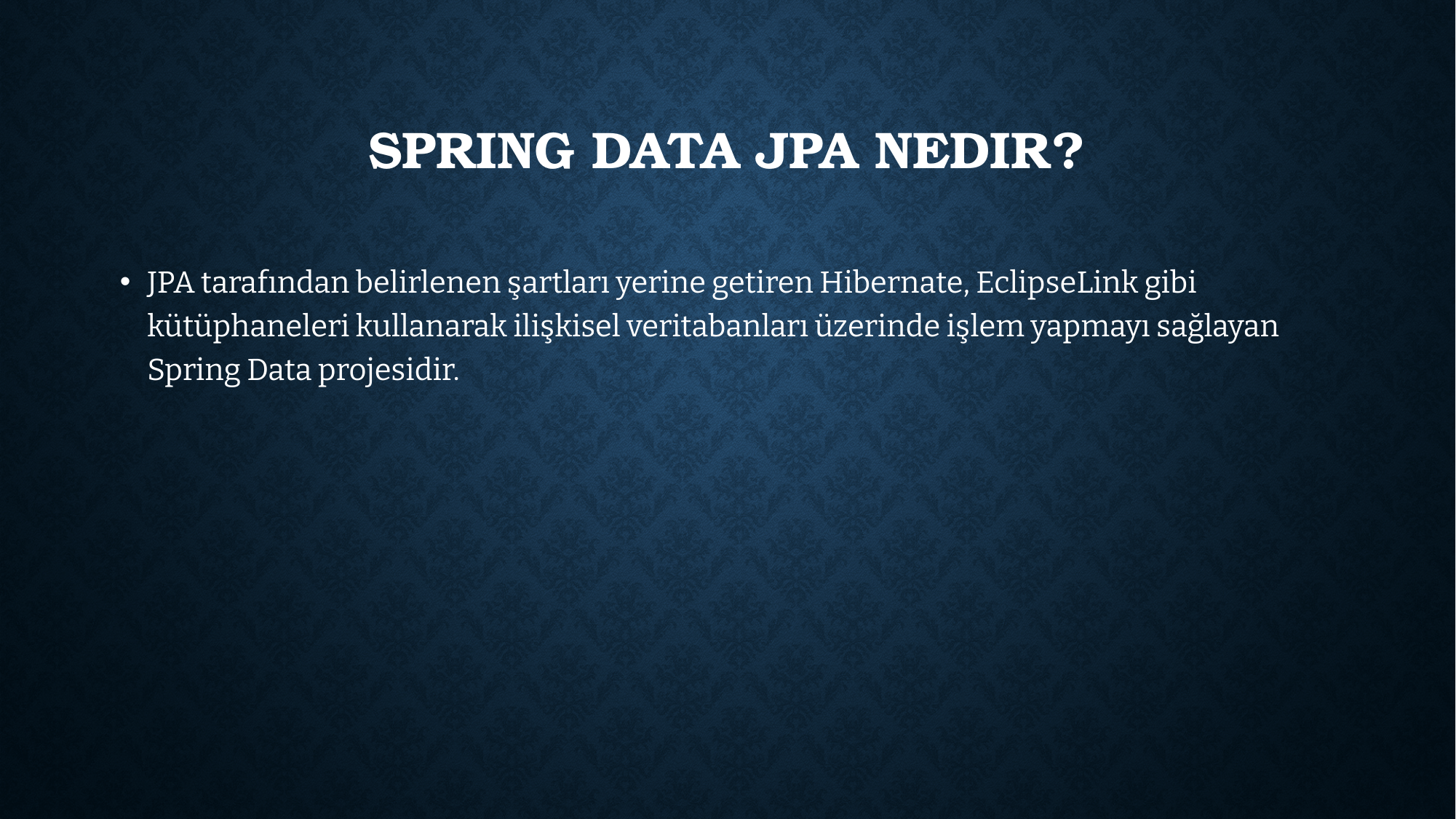

# Spring Data JPA nedir?
JPA tarafından belirlenen şartları yerine getiren Hibernate, EclipseLink gibi kütüphaneleri kullanarak ilişkisel veritabanları üzerinde işlem yapmayı sağlayan Spring Data projesidir.